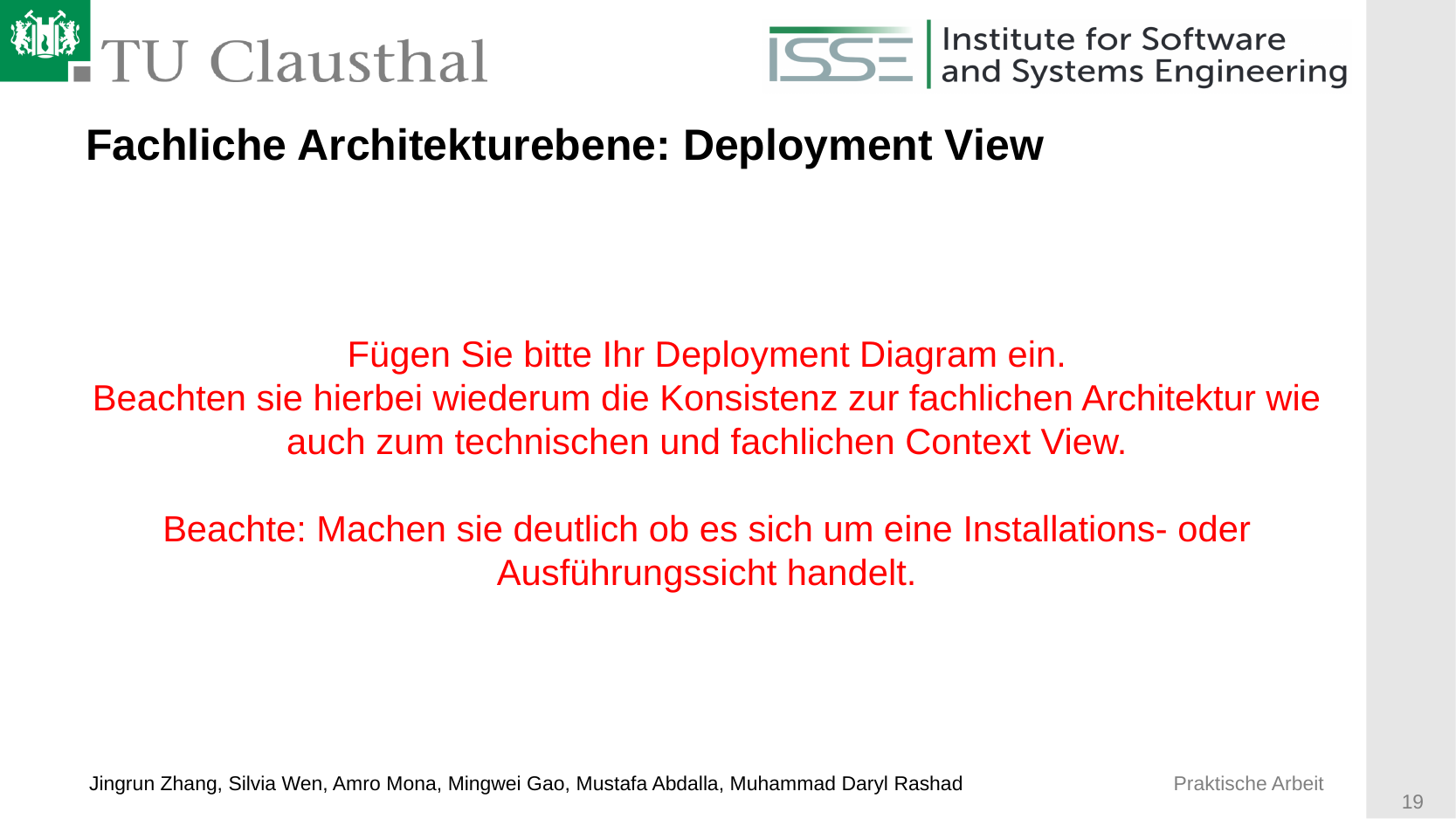

# Fachliche Architekturebene: Deployment View
Fügen Sie bitte Ihr Deployment Diagram ein.
Beachten sie hierbei wiederum die Konsistenz zur fachlichen Architektur wie auch zum technischen und fachlichen Context View.

Beachte: Machen sie deutlich ob es sich um eine Installations- oder Ausführungssicht handelt.